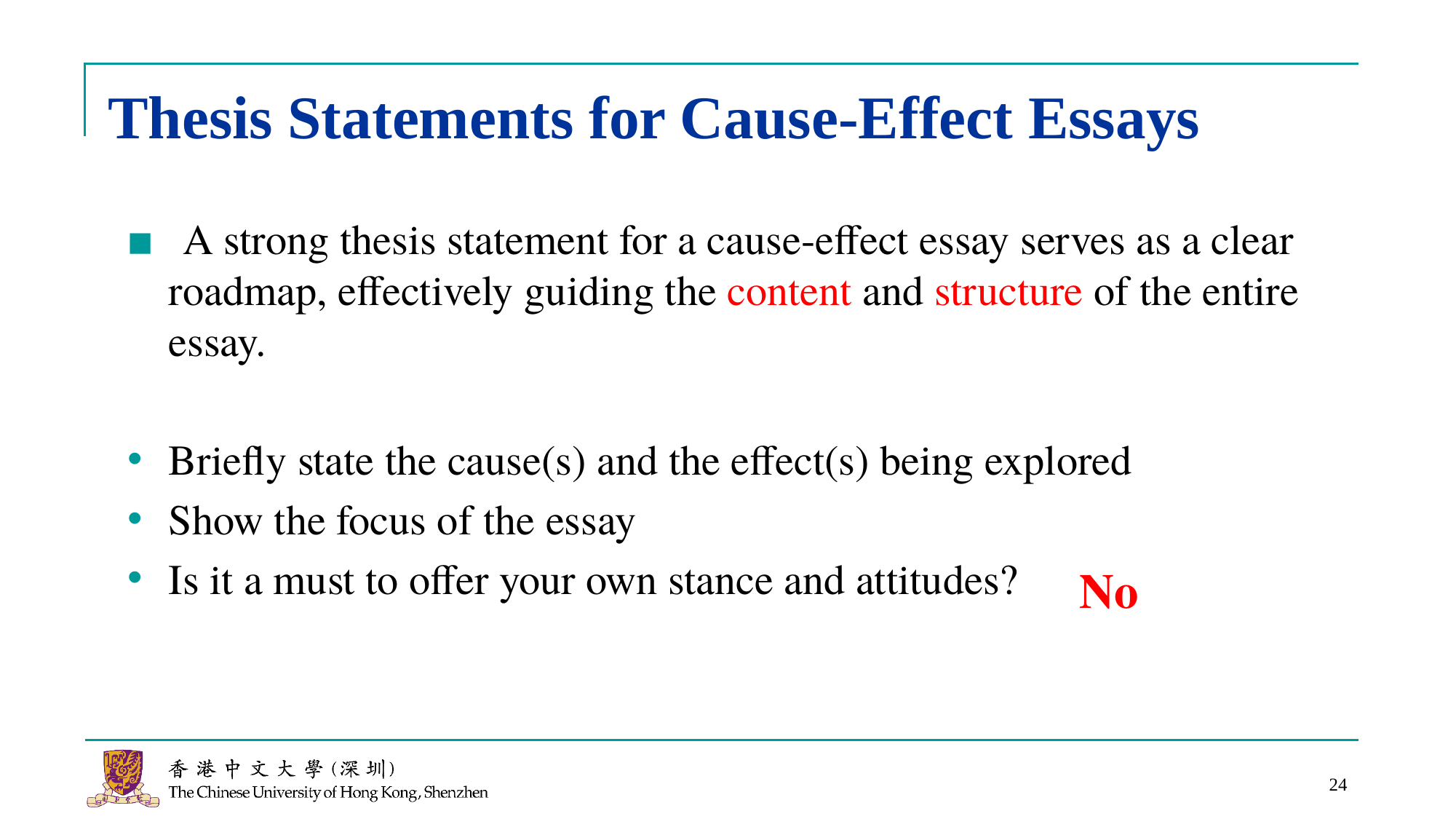

# Thesis Statements for Cause-Effect Essays
 A strong thesis statement for a cause-effect essay serves as a clear roadmap, effectively guiding the content and structure of the entire essay.

Briefly state the cause(s) and the effect(s) being explored
Show the focus of the essay
Is it a must to offer your own stance and attitudes?

No
24